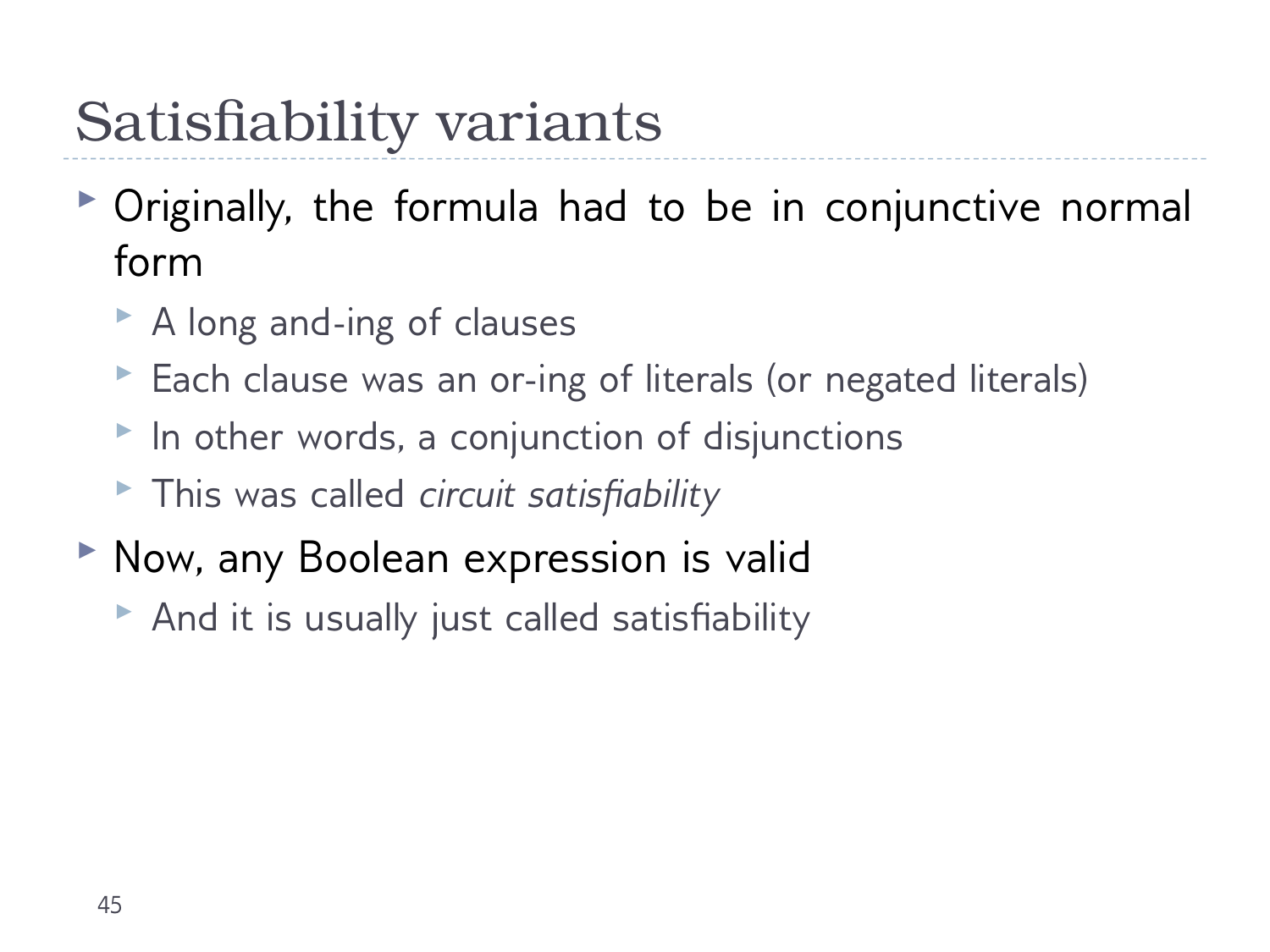

# Satisfiability variants
Originally, the formula had to be in conjunctive normal form
A long and-ing of clauses
Each clause was an or-ing of literals (or negated literals)
In other words, a conjunction of disjunctions
This was called circuit satisfiability
Now, any Boolean expression is valid
And it is usually just called satisfiability
45